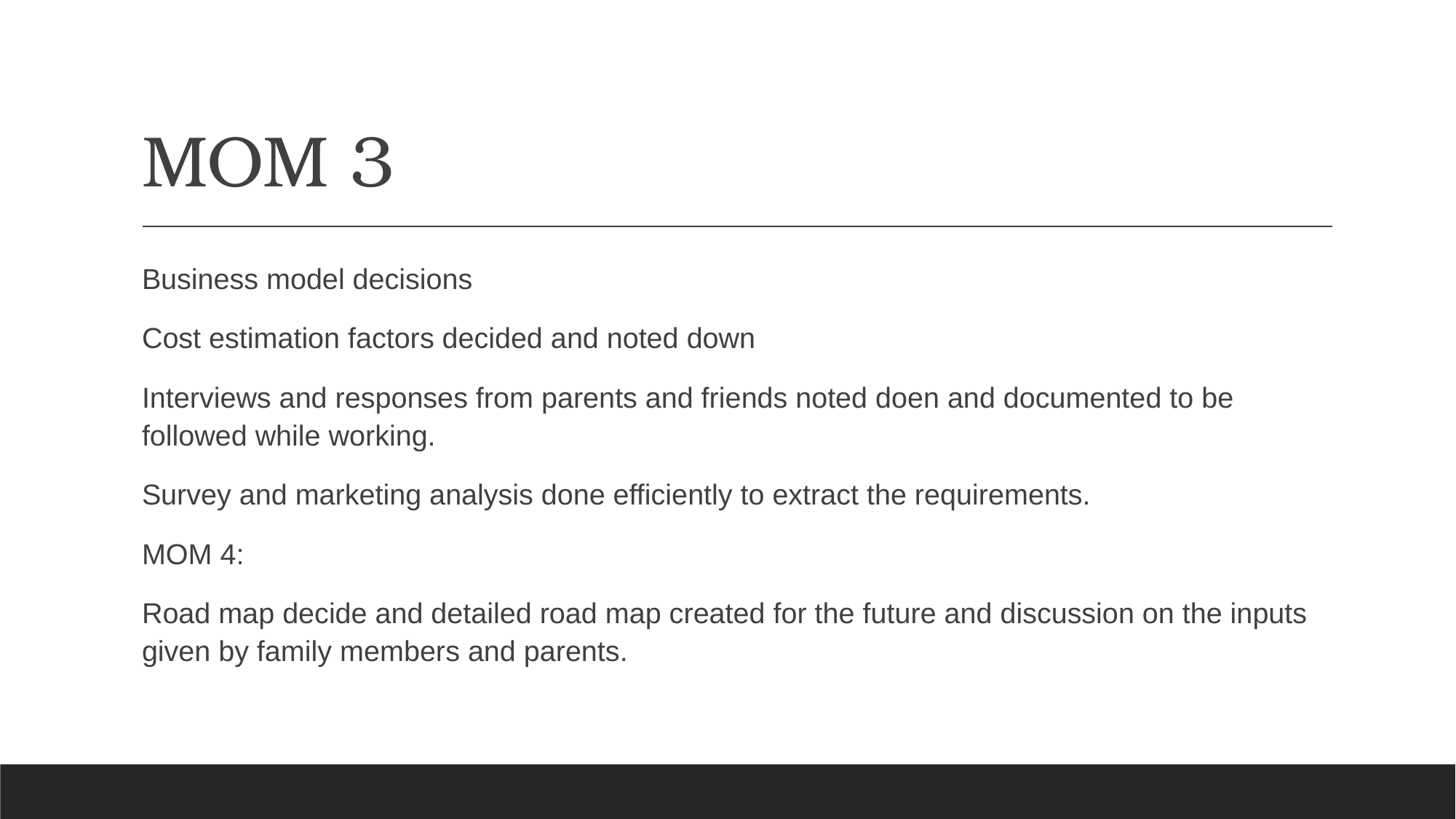

# MOM 3
Business model decisions
Cost estimation factors decided and noted down
Interviews and responses from parents and friends noted doen and documented to be followed while working.
Survey and marketing analysis done efficiently to extract the requirements.
MOM 4:
Road map decide and detailed road map created for the future and discussion on the inputs given by family members and parents.